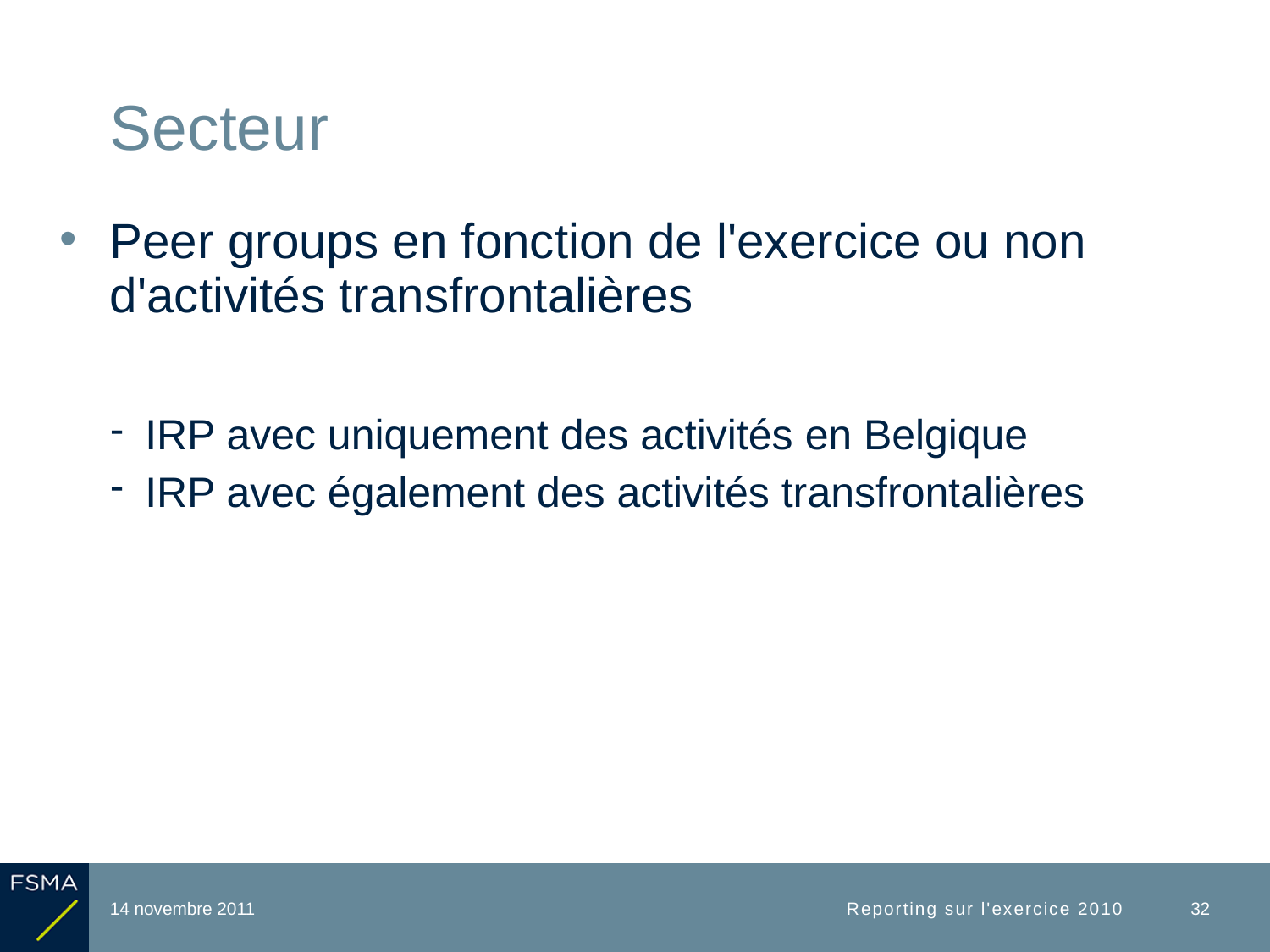

# Secteur
Peer groups en fonction de l'exercice ou non d'activités transfrontalières

IRP avec uniquement des activités en Belgique
IRP avec également des activités transfrontalières
14 novembre 2011
Reporting sur l'exercice 2010
32